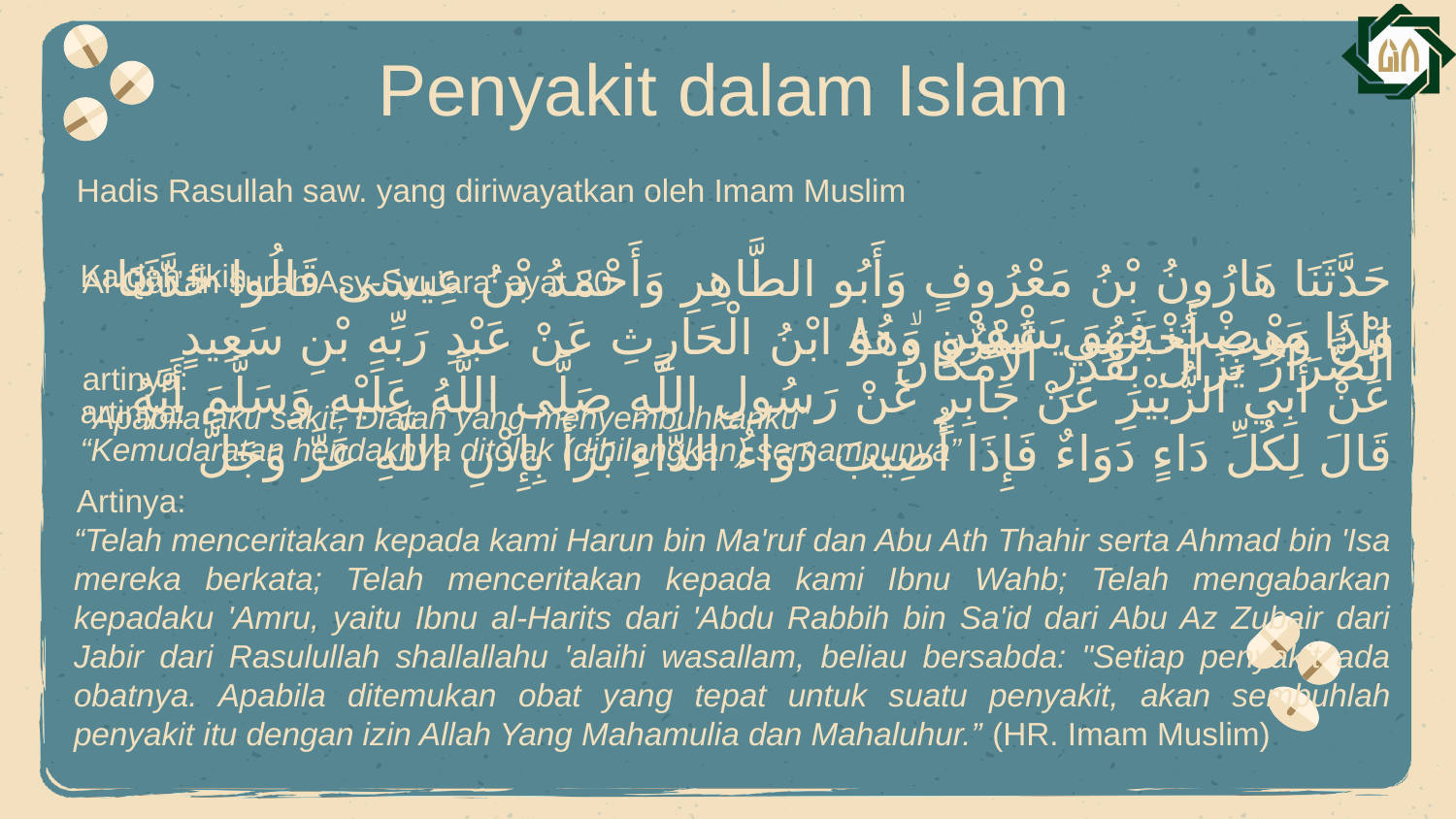

# Penyakit dalam Islam
Hadis Rasullah saw. yang diriwayatkan oleh Imam Muslim

حَدَّثَنَا هَارُونُ بْنُ مَعْرُوفٍ وَأَبُو الطَّاهِرِ وَأَحْمَدُ بْنُ عِيسَى قَالُوا حَدَّثَنَا ابْنُ وَهْبٍ أَخْبَرَنِي عَمْرٌو وَهُوَ ابْنُ الْحَارِثِ عَنْ عَبْدِ رَبِّهِ بْنِ سَعِيدٍ عَنْ أَبِي الزُّبَيْرِ عَنْ جَابِرٍ عَنْ رَسُولِ اللَّهِ صَلَّى اللَّهُ عَلَيْهِ وَسَلَّمَ أَنَّهُ قَالَ لِكُلِّ دَاءٍ دَوَاءٌ فَإِذَا أُصِيبَ دَوَاءُ الدَّاءِ بَرَأَ بِإِذْنِ اللَّهِ عَزَّ وَجَلَّ
Artinya:
“Telah menceritakan kepada kami Harun bin Ma'ruf dan Abu Ath Thahir serta Ahmad bin 'Isa mereka berkata; Telah menceritakan kepada kami Ibnu Wahb; Telah mengabarkan kepadaku 'Amru, yaitu Ibnu al-Harits dari 'Abdu Rabbih bin Sa'id dari Abu Az Zubair dari Jabir dari Rasulullah shallallahu 'alaihi wasallam, beliau bersabda: "Setiap penyakit ada obatnya. Apabila ditemukan obat yang tepat untuk suatu penyakit, akan sembuhlah penyakit itu dengan izin Allah Yang Mahamulia dan Mahaluhur.” (HR. Imam Muslim)

Al-Qur’an surah Asy-Syu’ara’ ayat 80
وَاِذَا مَرِضْتُ فَهُوَ يَشْفِيْنِ ۙ ٨٠
artinya:
“Apabila aku sakit, Dialah yang menyembuhkanku”

Kaidah fikih

الضَّرَارُ يُزَالُ بِقَدْرِ الامْكَانْ
artinya:
“Kemudaratan hendaknya ditolak (dihilangkan) semampunya”